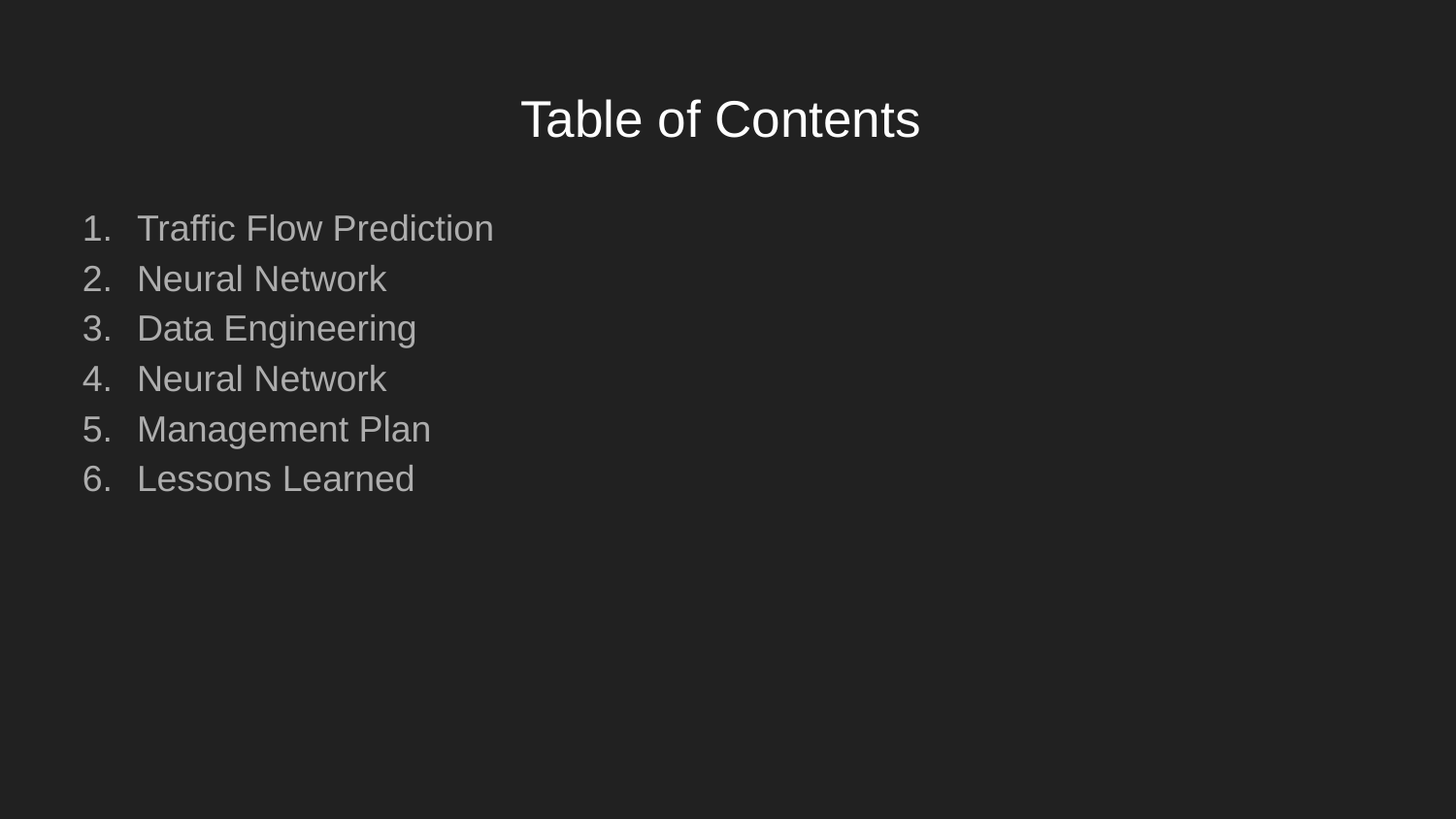

# Table of Contents
Traffic Flow Prediction
Neural Network
Data Engineering
Neural Network
Management Plan
Lessons Learned